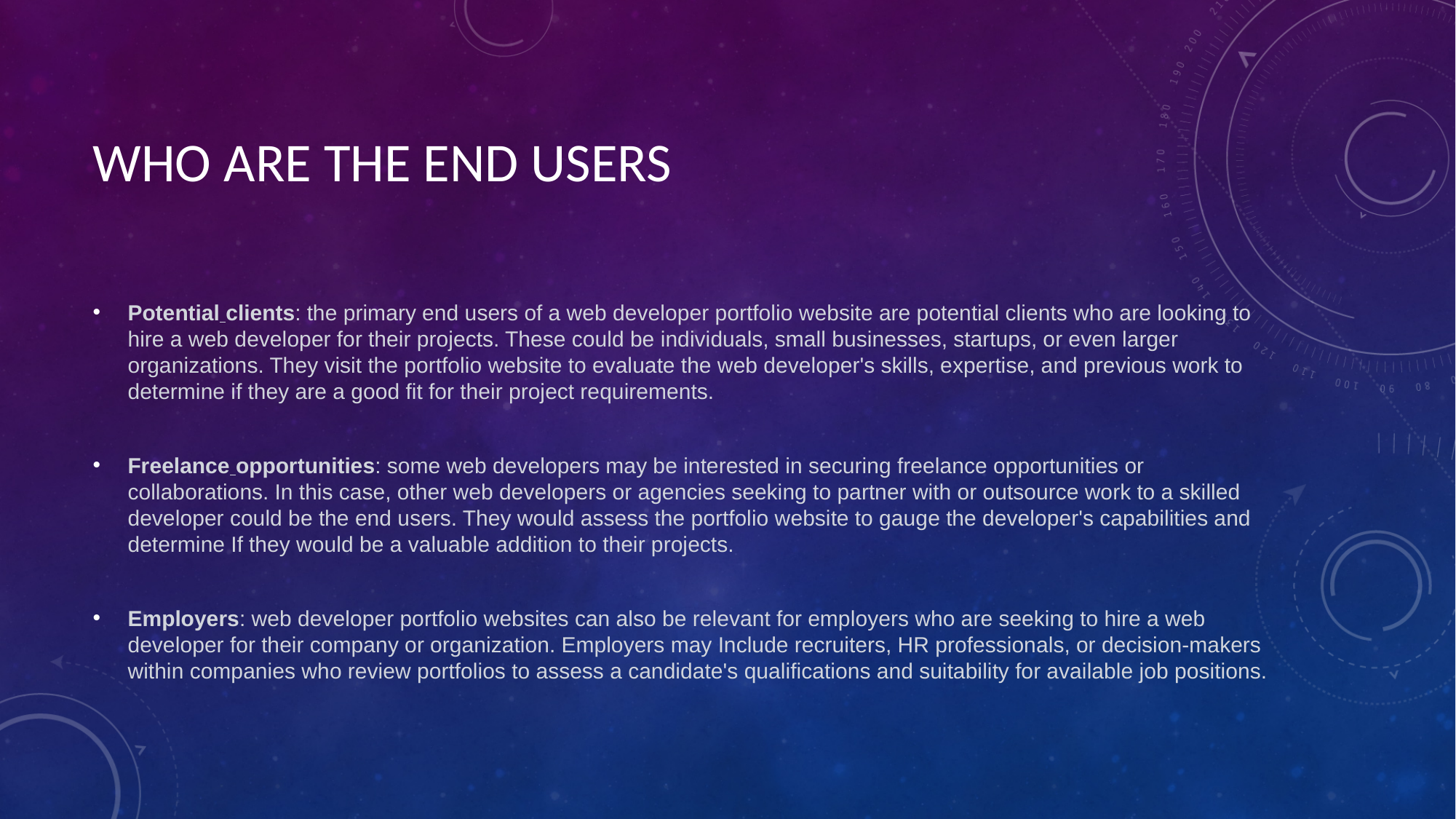

# Who are the end users

Potential clients: the primary end users of a web developer portfolio website are potential clients who are looking to hire a web developer for their projects. These could be individuals, small businesses, startups, or even larger organizations. They visit the portfolio website to evaluate the web developer's skills, expertise, and previous work to determine if they are a good fit for their project requirements.

Freelance opportunities: some web developers may be interested in securing freelance opportunities or collaborations. In this case, other web developers or agencies seeking to partner with or outsource work to a skilled developer could be the end users. They would assess the portfolio website to gauge the developer's capabilities and determine If they would be a valuable addition to their projects.

Employers: web developer portfolio websites can also be relevant for employers who are seeking to hire a web developer for their company or organization. Employers may Include recruiters, HR professionals, or decision-makers within companies who review portfolios to assess a candidate's qualifications and suitability for available job positions.